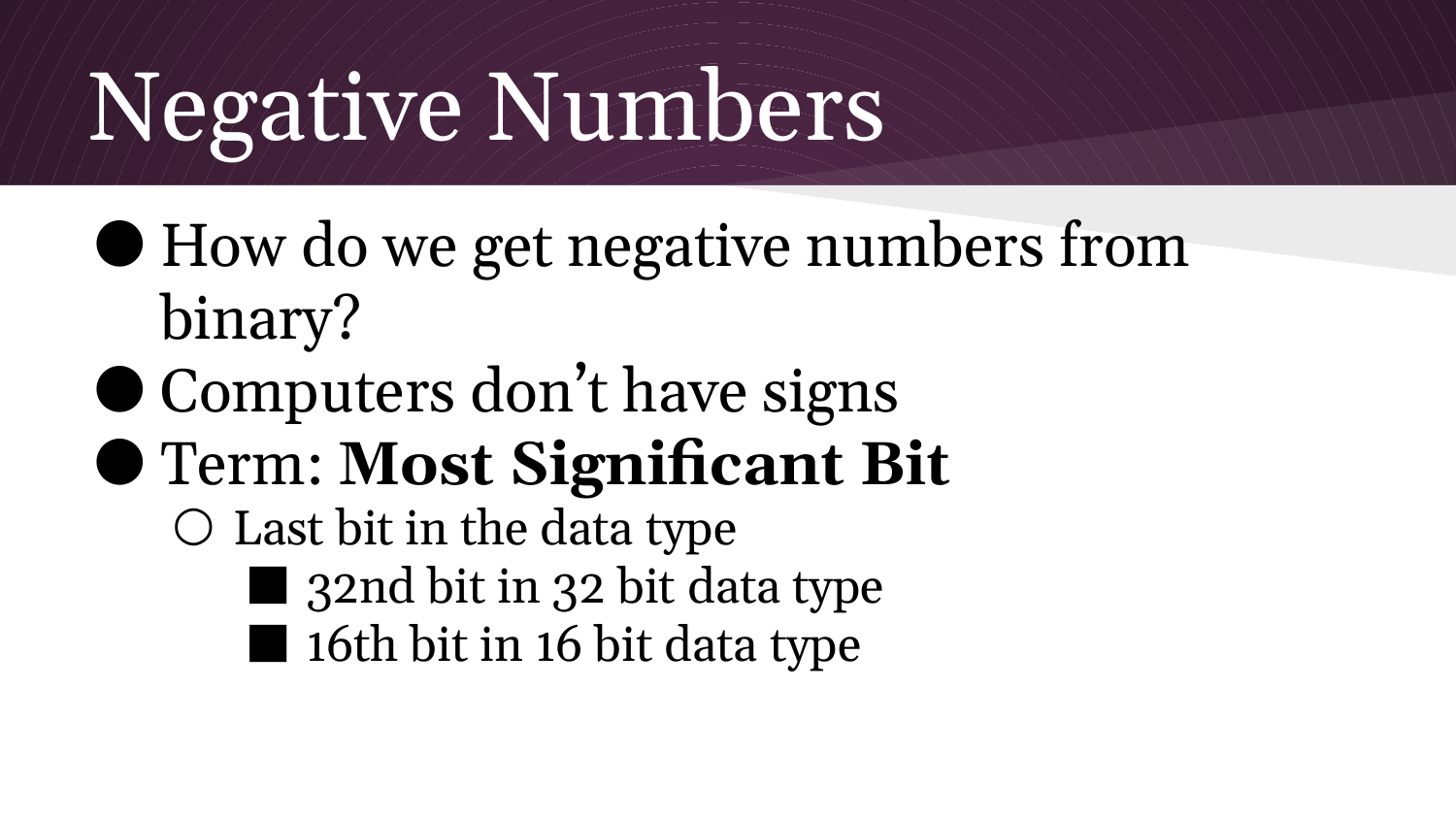

# Negative Numbers
How do we get negative numbers from binary?
Computers don’t have signs
Term: Most Significant Bit
Last bit in the data type
32nd bit in 32 bit data type
16th bit in 16 bit data type